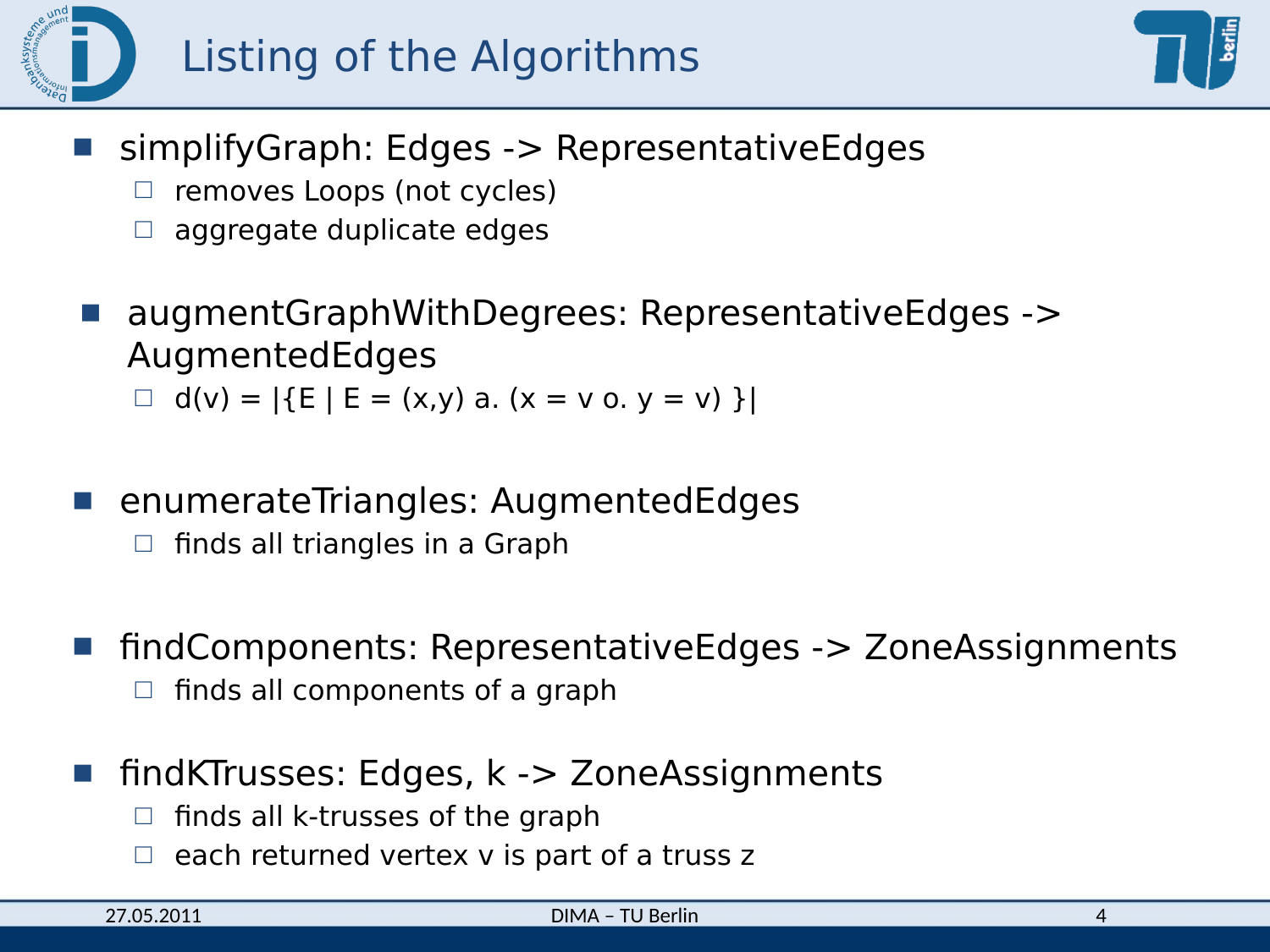

# Listing of the Algorithms
simplifyGraph: Edges -> RepresentativeEdges
removes Loops (not cycles)
aggregate duplicate edges

augmentGraphWithDegrees: RepresentativeEdges -> AugmentedEdges
d(v) = |{E | E = (x,y) a. (x = v o. y = v) }|

enumerateTriangles: AugmentedEdges
finds all triangles in a Graph

findComponents: RepresentativeEdges -> ZoneAssignments
finds all components of a graph

findKTrusses: Edges, k -> ZoneAssignments
finds all k-trusses of the graph
each returned vertex v is part of a truss z